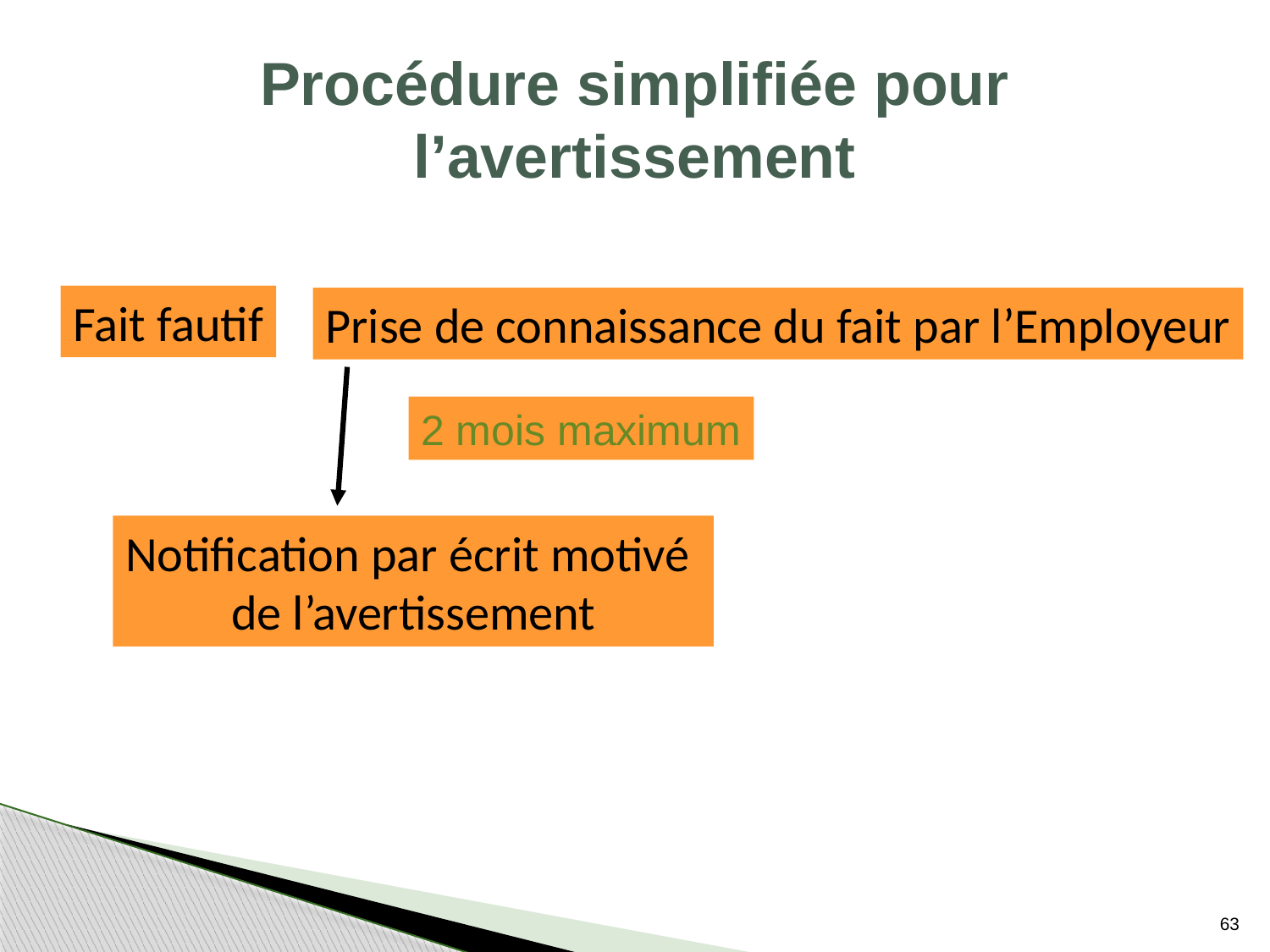

# Procédure simplifiée pour l’avertissement

Fait fautif
Prise de connaissance du fait par l’Employeur

2 mois maximum
Notification par écrit motivé
de l’avertissement
63